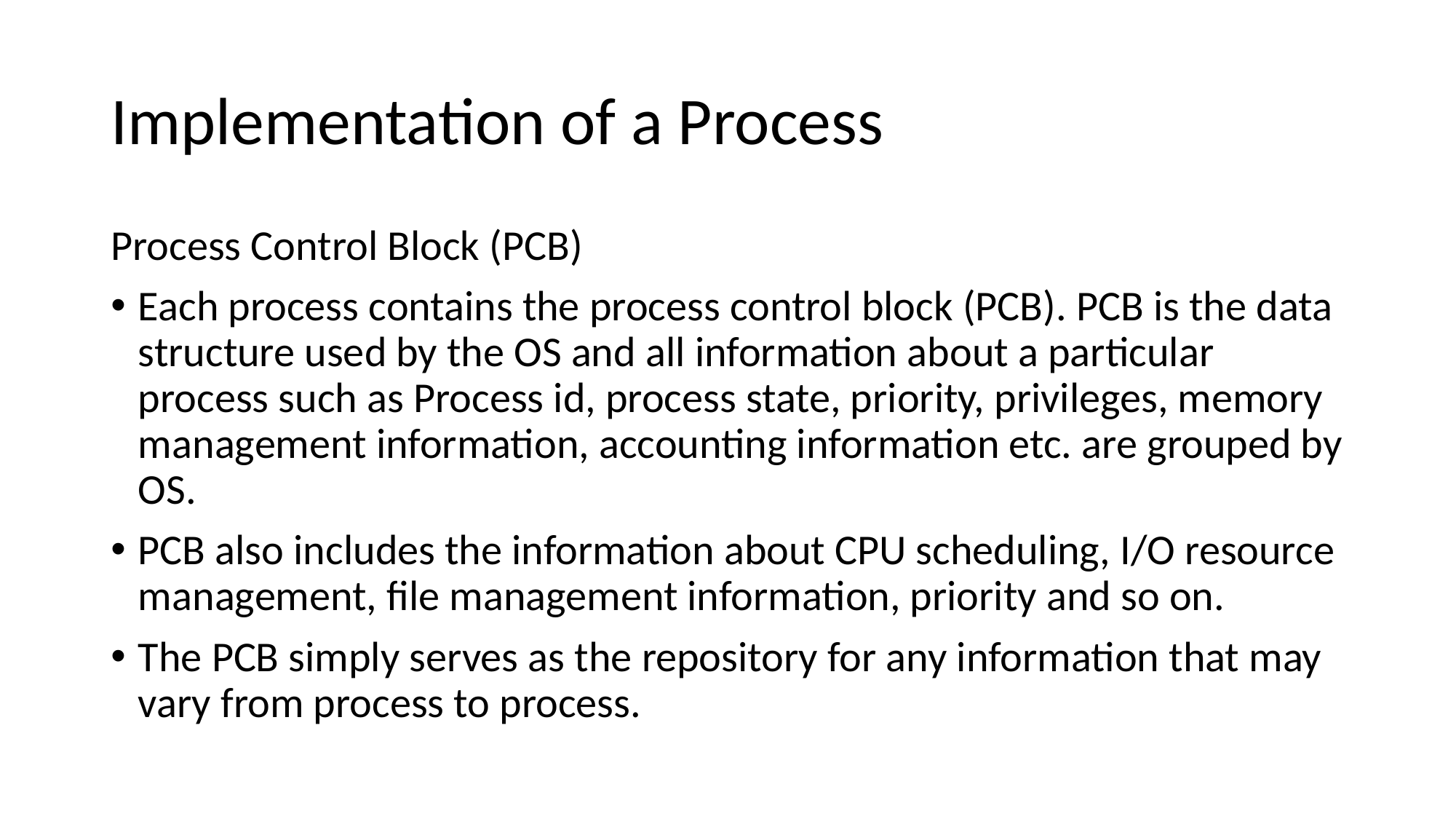

# Implementation of a Process
Process Control Block (PCB)
Each process contains the process control block (PCB). PCB is the data structure used by the OS and all information about a particular process such as Process id, process state, priority, privileges, memory management information, accounting information etc. are grouped by OS.
PCB also includes the information about CPU scheduling, I/O resource management, file management information, priority and so on.
The PCB simply serves as the repository for any information that may vary from process to process.